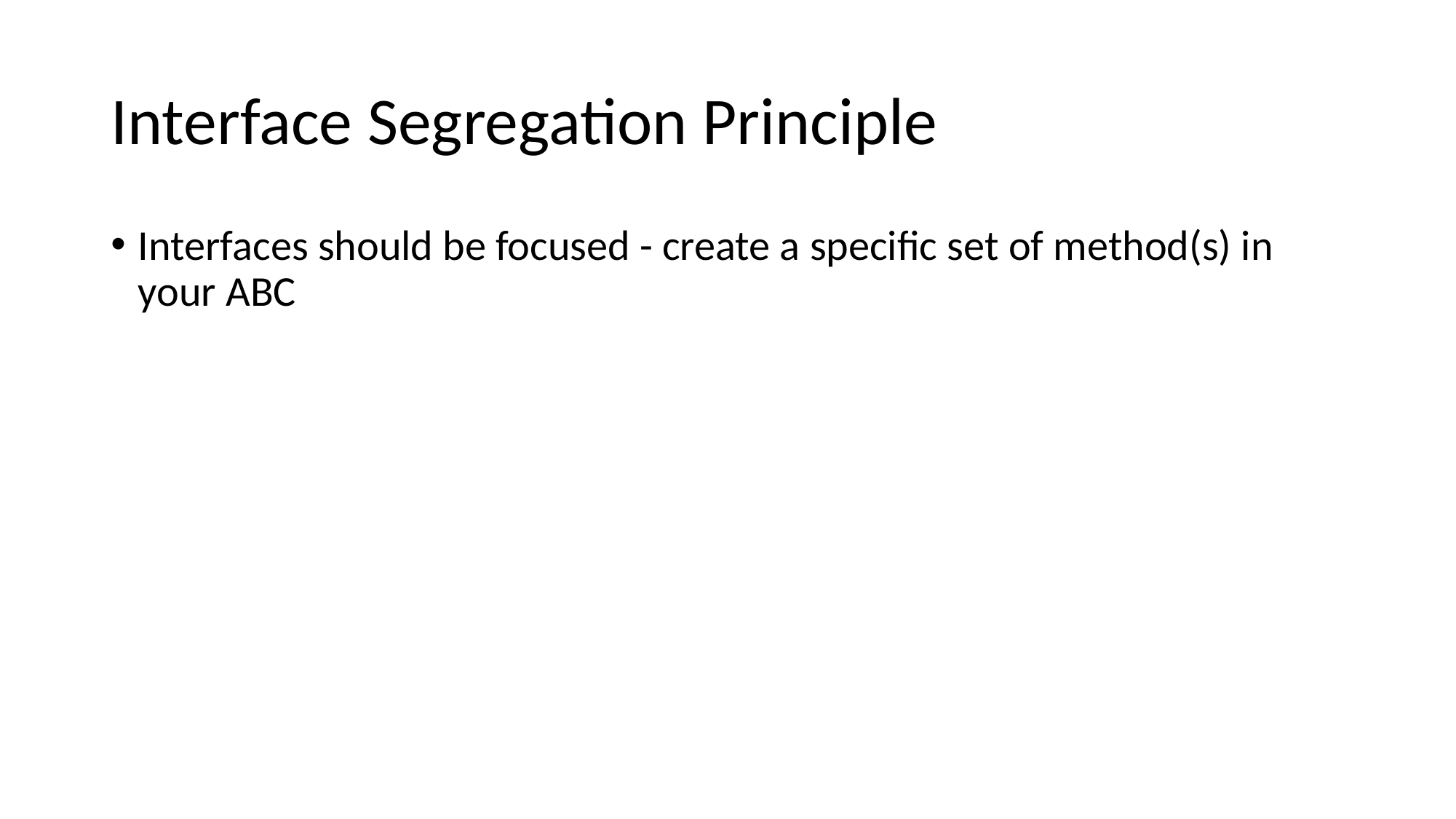

# Interface Segregation Principle
Interfaces should be focused - create a specific set of method(s) in your ABC